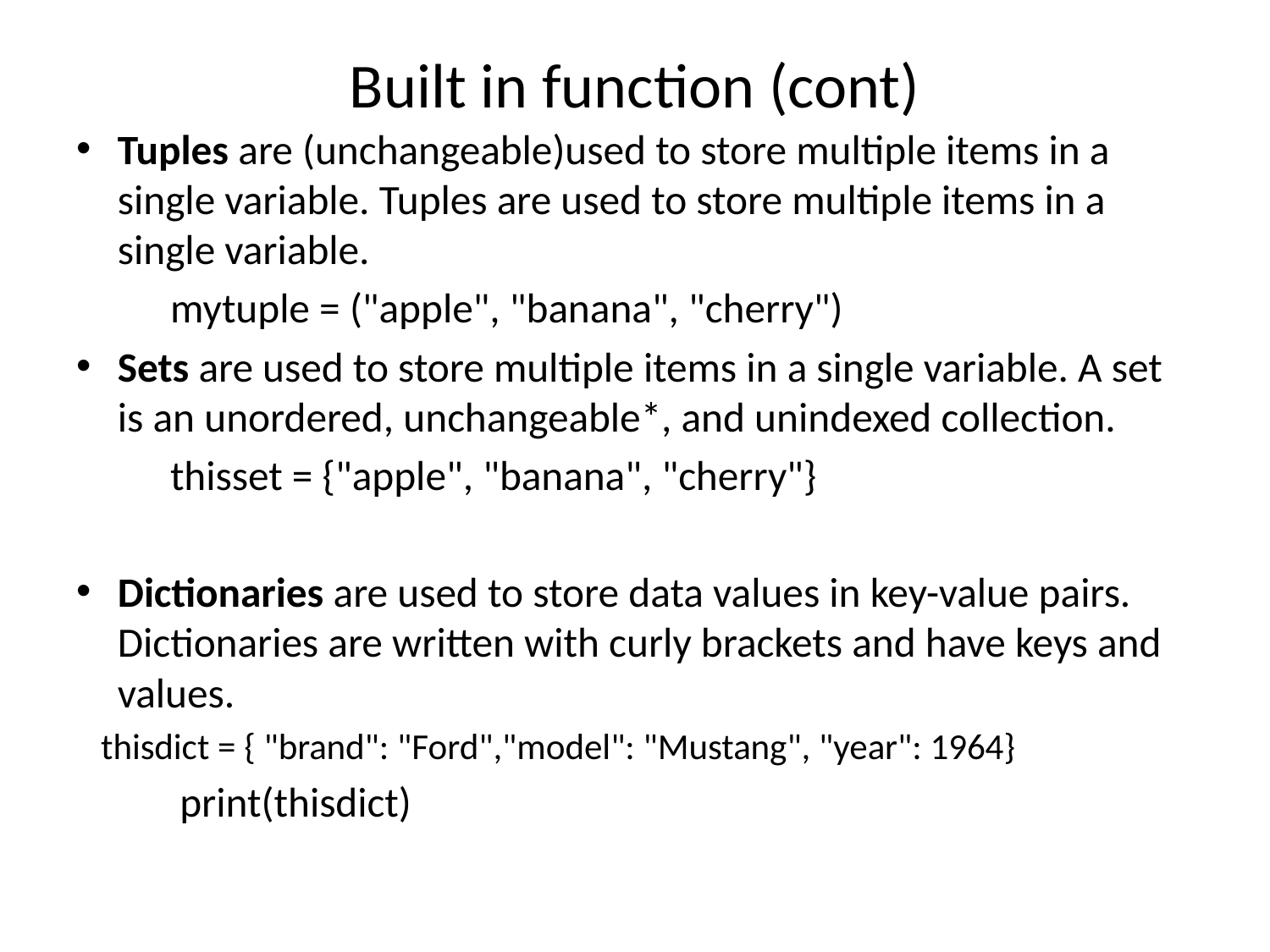

# Built in function (cont)
Tuples are (unchangeable)used to store multiple items in a single variable. Tuples are used to store multiple items in a single variable.
	mytuple = ("apple", "banana", "cherry")
Sets are used to store multiple items in a single variable. A set is an unordered, unchangeable*, and unindexed collection.
	thisset = {"apple", "banana", "cherry"}

Dictionaries are used to store data values in key-value pairs. Dictionaries are written with curly brackets and have keys and values.
   thisdict = { "brand": "Ford","model": "Mustang", "year": 1964}
	 print(thisdict)